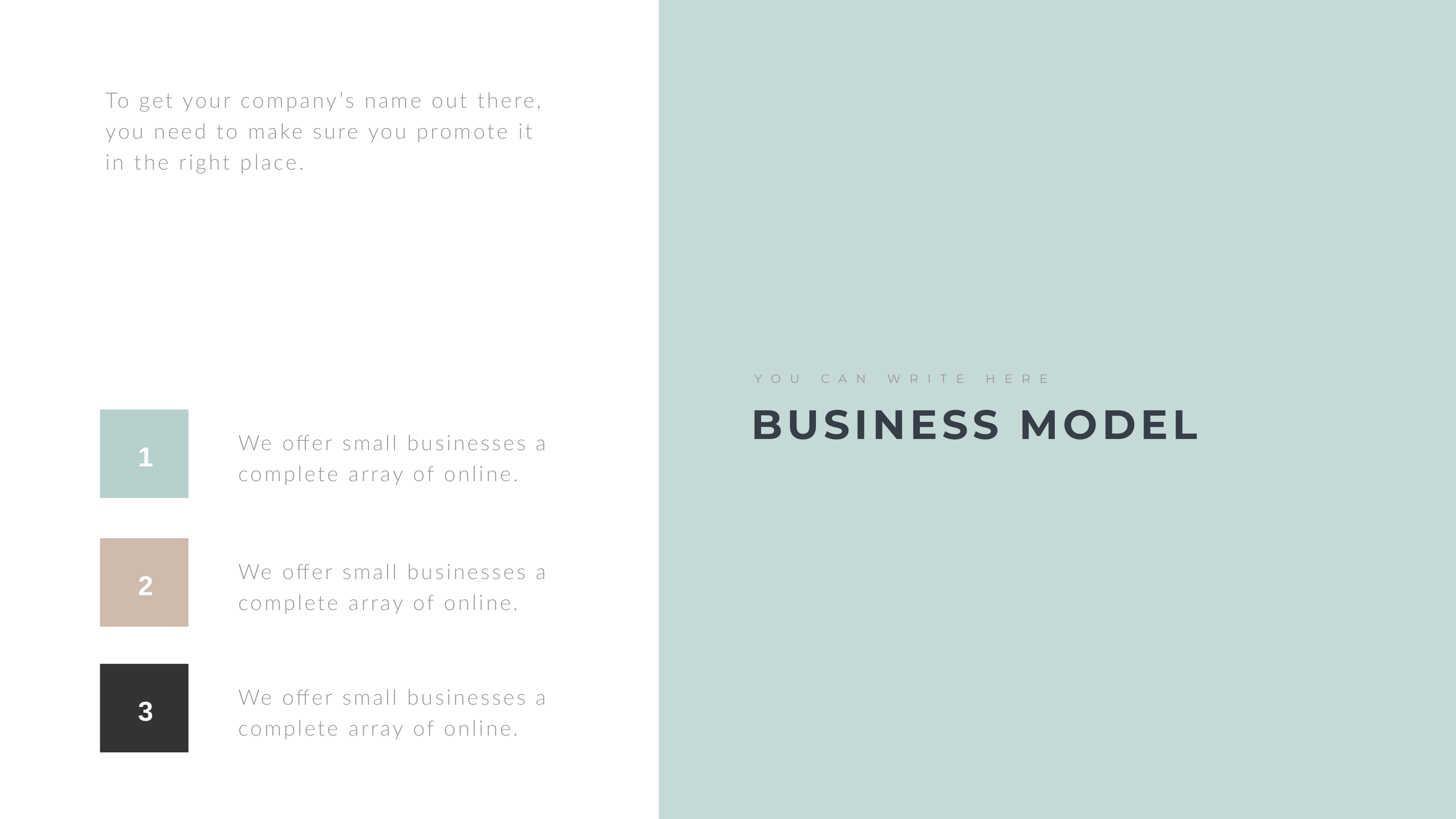

To get your company’s name out there, you need to make sure you promote it in the right place.
YOU CAN WRITE HERE
BUSINESS MODEL

We offer small businesses a complete array of online.
1

We offer small businesses a complete array of online.
2

We offer small businesses a complete array of online.
3